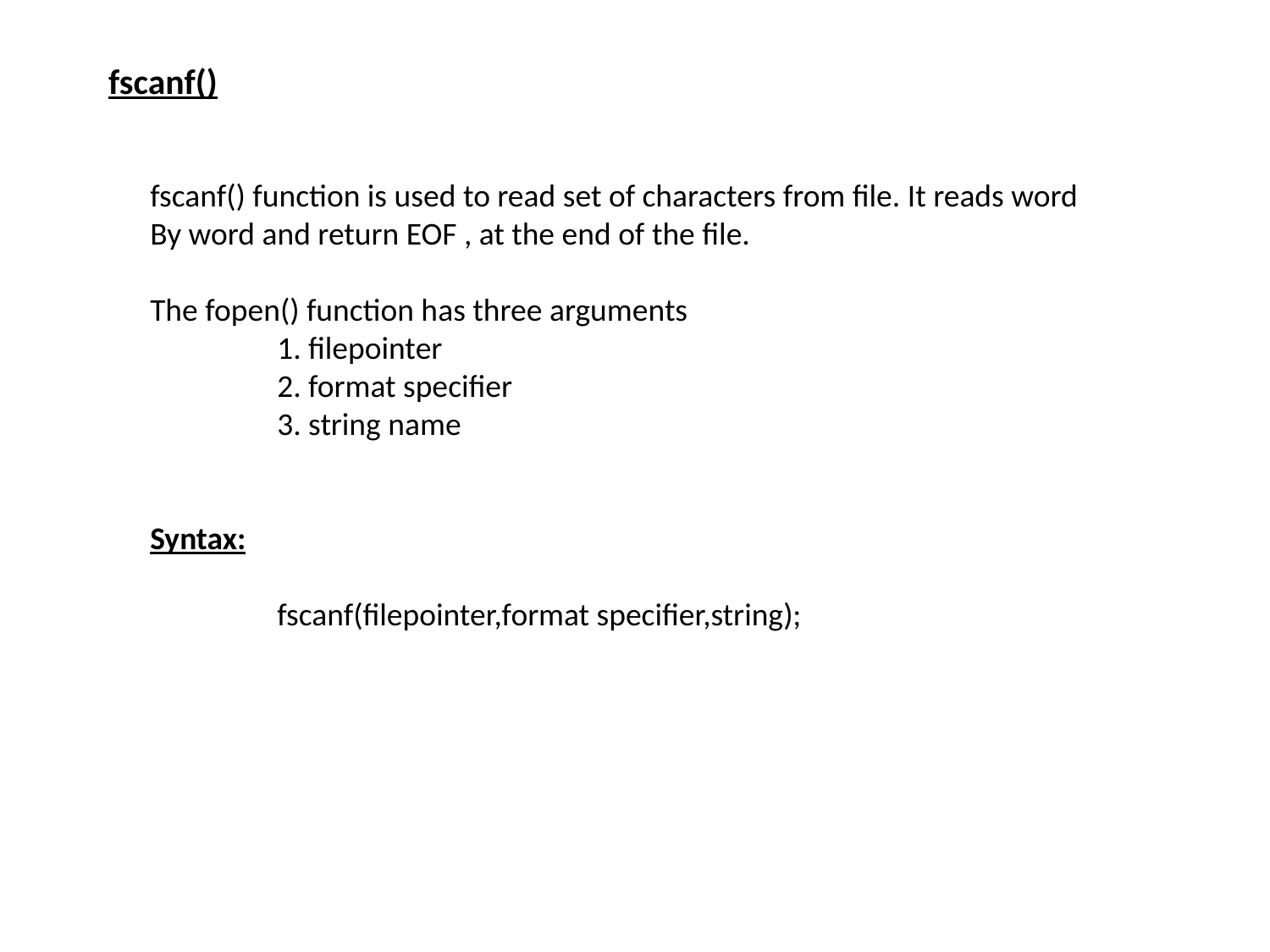

fscanf()
fscanf() function is used to read set of characters from file. It reads word
By word and return EOF , at the end of the file.

The fopen() function has three arguments
	1. filepointer
	2. format specifier
	3. string name

Syntax:

	fscanf(filepointer,format specifier,string);